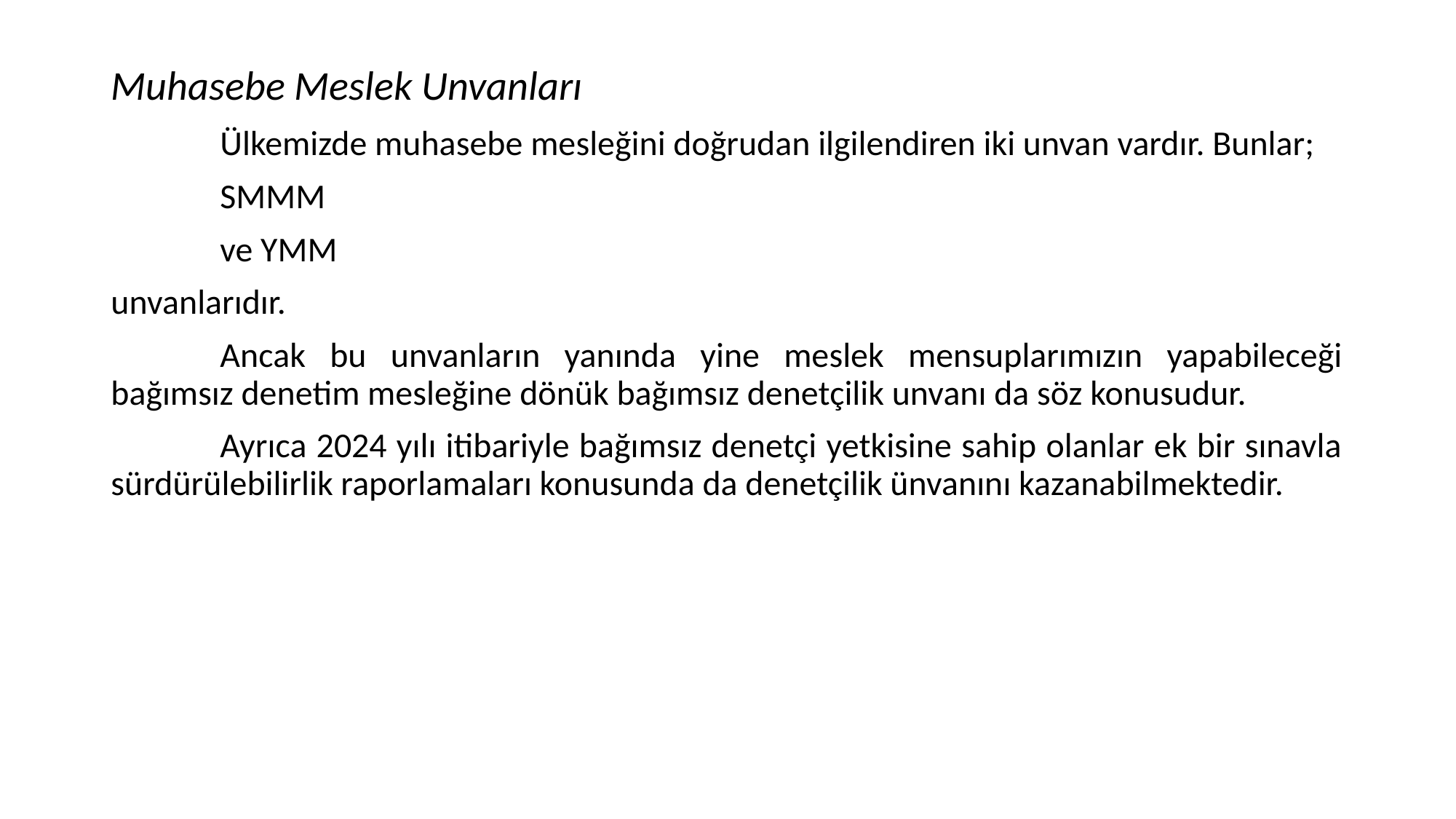

# Muhasebe Meslek Unvanları
	Ülkemizde muhasebe mesleğini doğrudan ilgilendiren iki unvan vardır. Bunlar;
	SMMM
	ve YMM
unvanlarıdır.
	Ancak bu unvanların yanında yine meslek mensuplarımızın yapabileceği bağımsız denetim mesleğine dönük bağımsız denetçilik unvanı da söz konusudur.
	Ayrıca 2024 yılı itibariyle bağımsız denetçi yetkisine sahip olanlar ek bir sınavla sürdürülebilirlik raporlamaları konusunda da denetçilik ünvanını kazanabilmektedir.